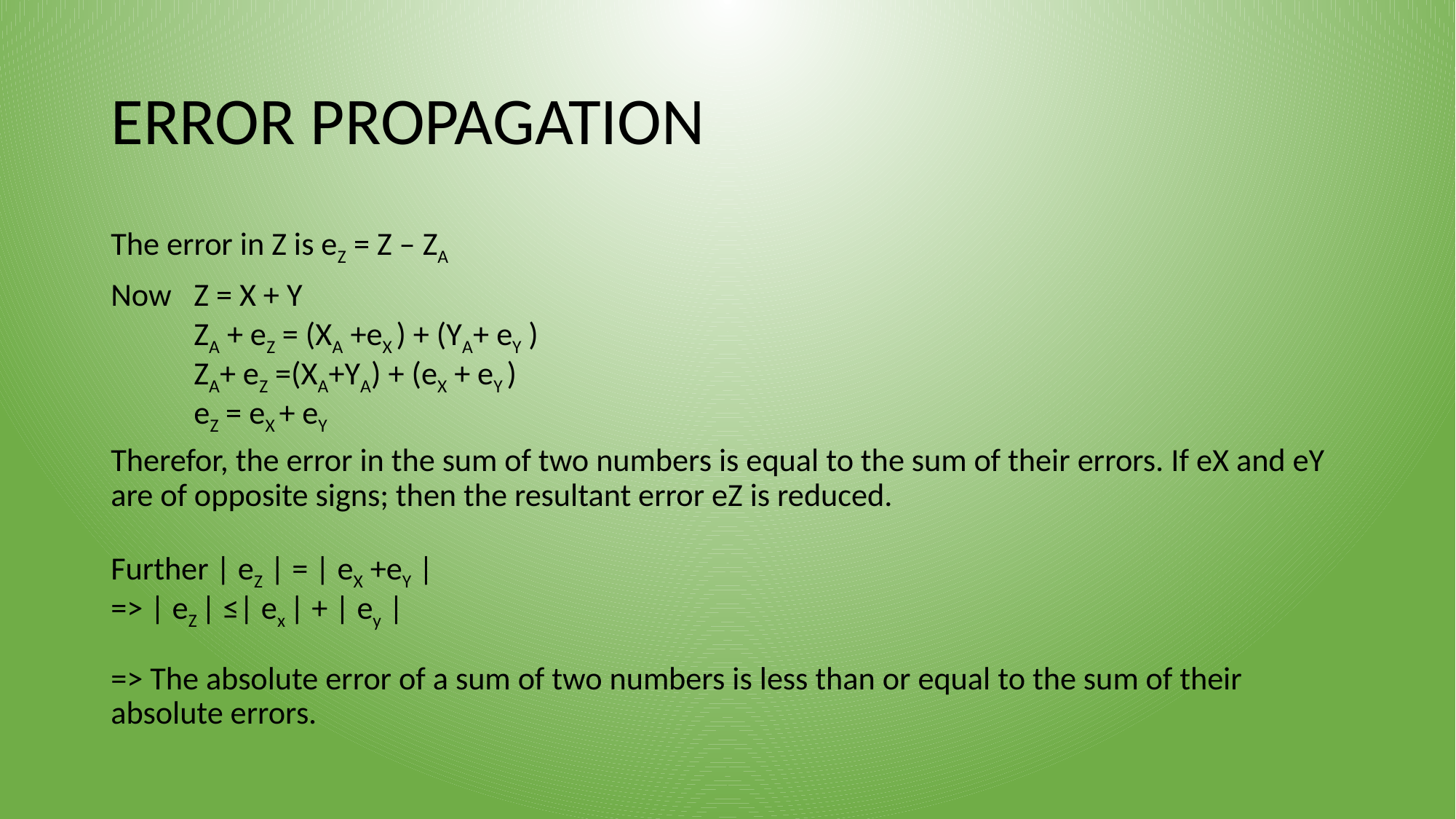

# ERROR PROPAGATION
The error in Z is eZ = Z – ZA
Now 		Z = X + Y
		ZA + eZ = (XA +eX ) + (YA+ eY )
		ZA+ eZ =(XA+YA) + (eX + eY )
		eZ = eX + eY
Therefor, the error in the sum of two numbers is equal to the sum of their errors. If eX and eY are of opposite signs; then the resultant error eZ is reduced.
Further | eZ | = | eX +eY |
=> | eZ | ≤| ex | + | ey |
=> The absolute error of a sum of two numbers is less than or equal to the sum of their absolute errors.